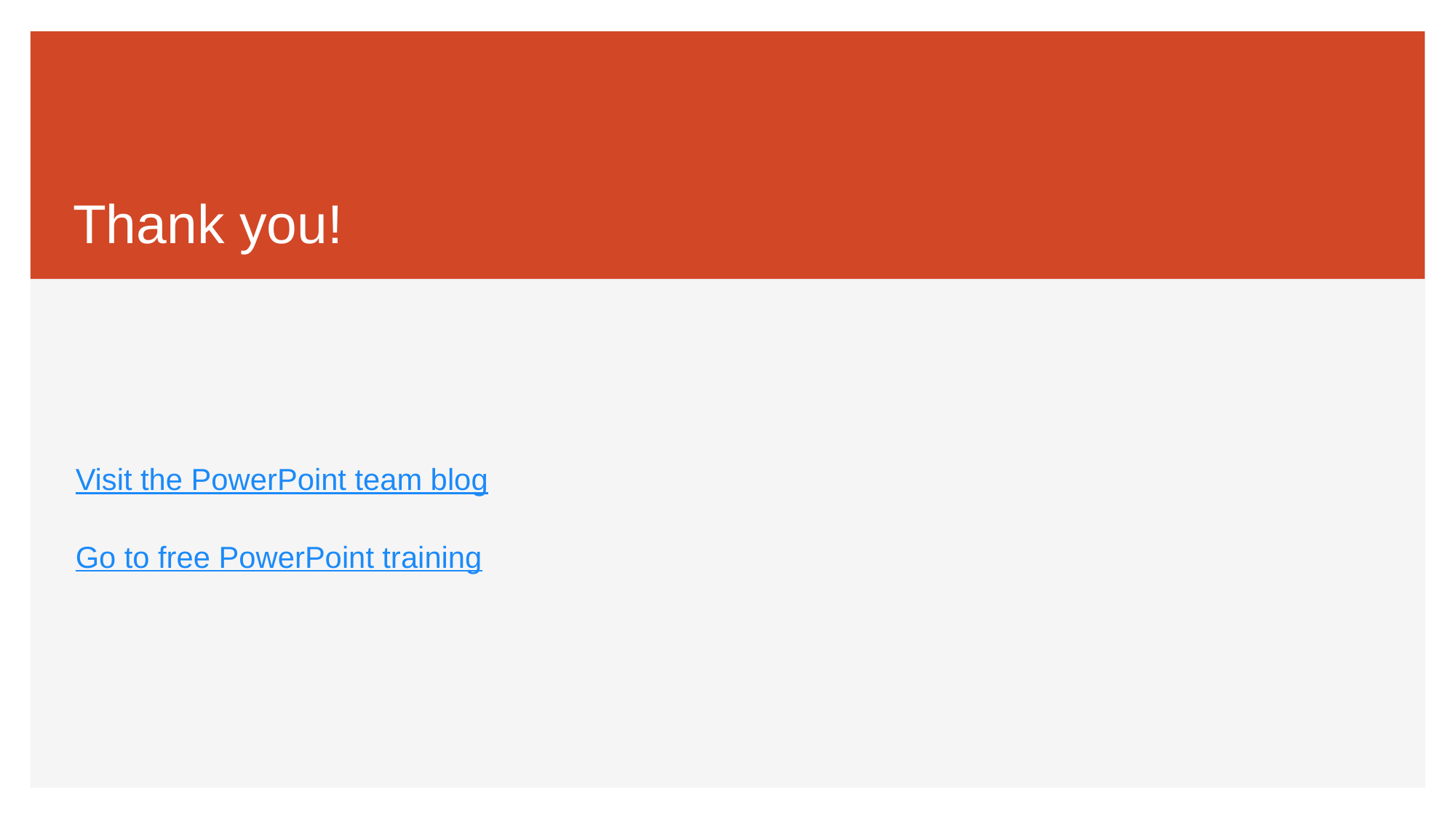

# Thank you!

Visit the PowerPoint team blog
Go to free PowerPoint training